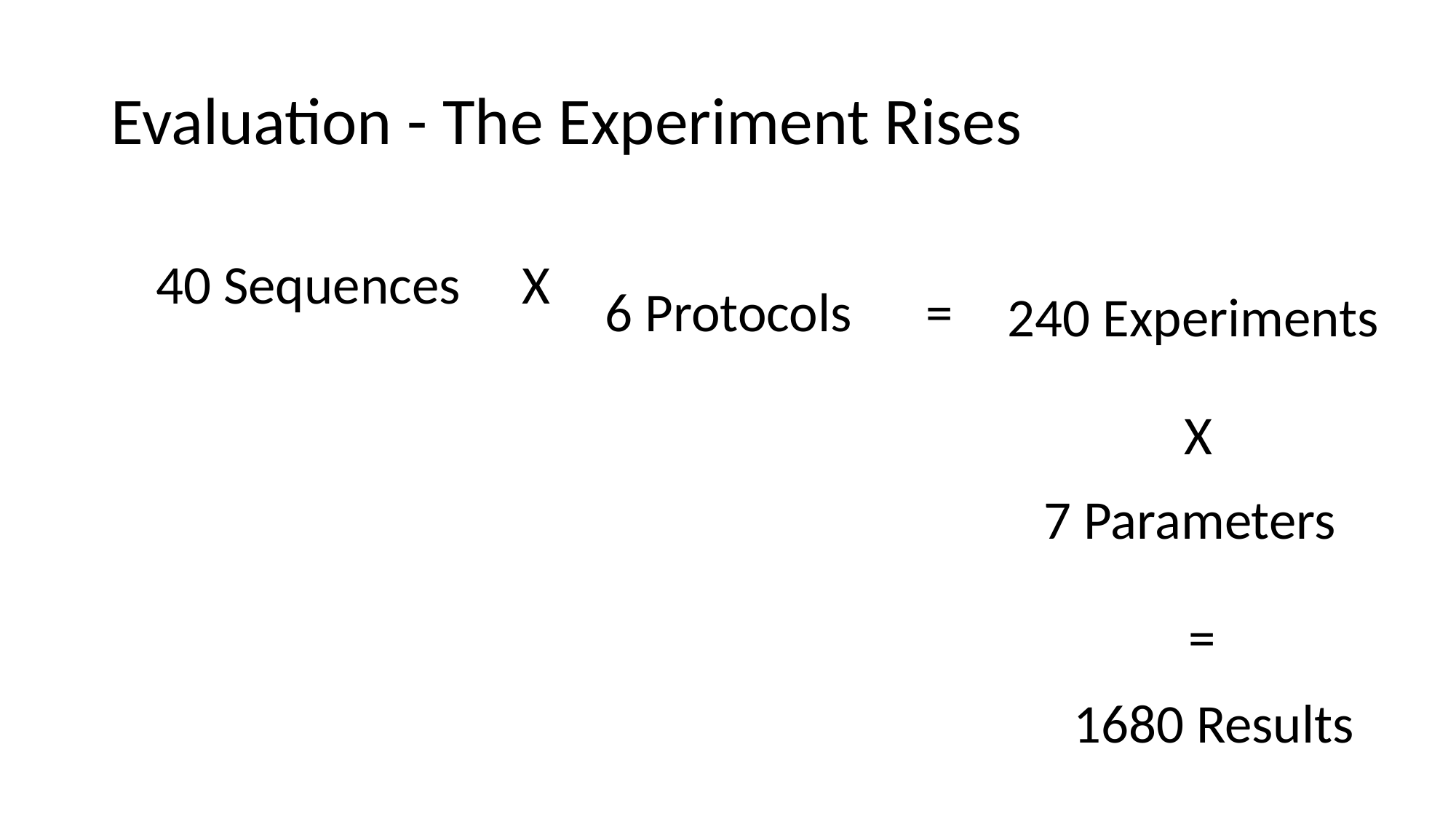

# Evaluation - The Experiment Rises
6 Protocols      =
240 Experiments

X
40 Sequences     X
7 Parameters

  =
1680 Results